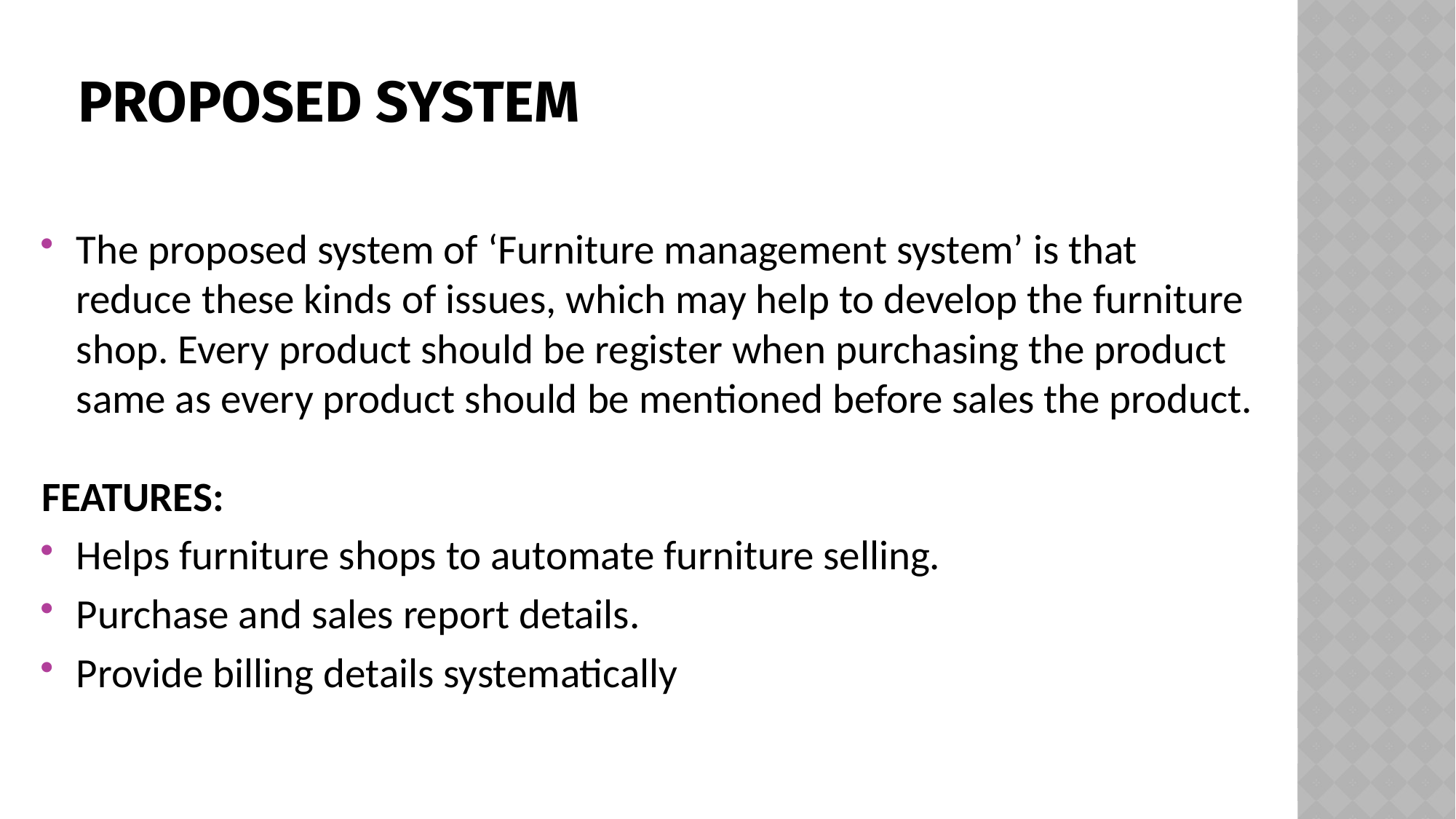

# PROPOSED SYSTEM

The proposed system of ‘Furniture management system’ is that reduce these kinds of issues, which may help to develop the furniture shop. Every product should be register when purchasing the product same as every product should be mentioned before sales the product.

FEATURES:
Helps furniture shops to automate furniture selling.
Purchase and sales report details.
Provide billing details systematically